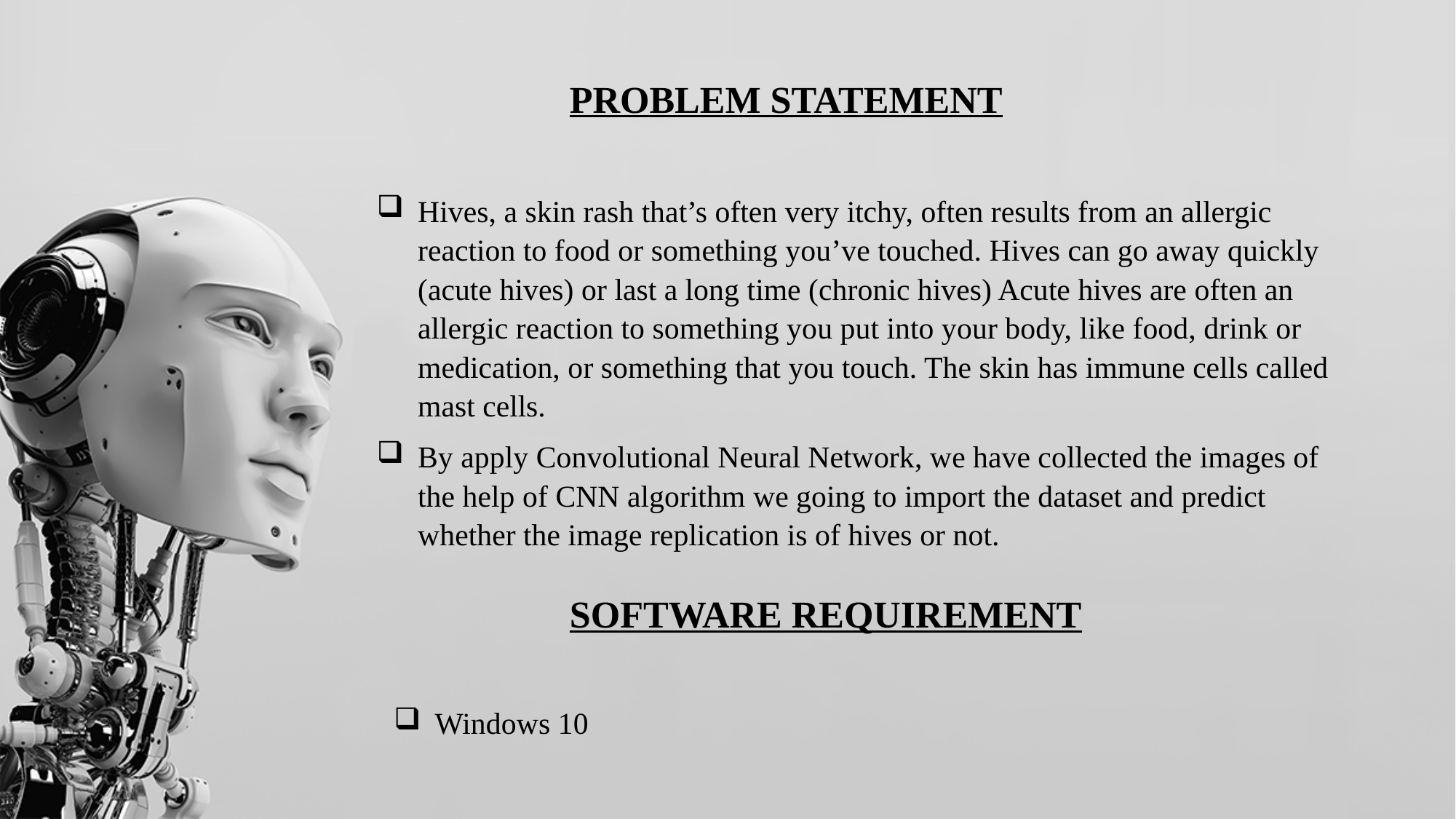

PROBLEM STATEMENT
Hives, a skin rash that’s often very itchy, often results from an allergic reaction to food or something you’ve touched. Hives can go away quickly (acute hives) or last a long time (chronic hives) Acute hives are often an allergic reaction to something you put into your body, like food, drink or medication, or something that you touch. The skin has immune cells called mast cells.
By apply Convolutional Neural Network, we have collected the images of the help of CNN algorithm we going to import the dataset and predict whether the image replication is of hives or not.
SOFTWARE REQUIREMENT
Windows 10